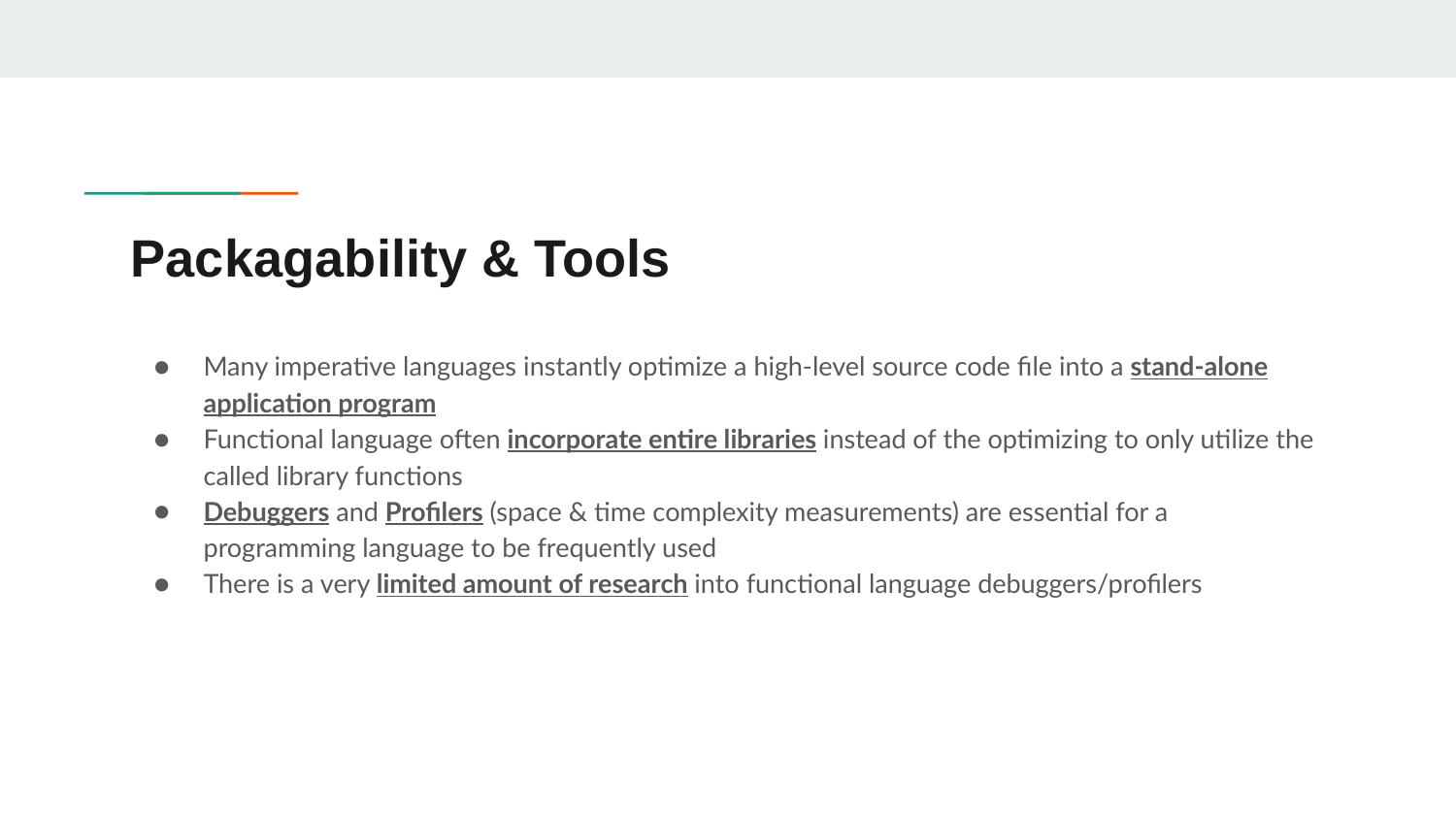

# Packagability & Tools
Many imperative languages instantly optimize a high-level source code file into a stand-alone application program
Functional language often incorporate entire libraries instead of the optimizing to only utilize the called library functions
Debuggers and Profilers (space & time complexity measurements) are essential for a programming language to be frequently used
There is a very limited amount of research into functional language debuggers/profilers